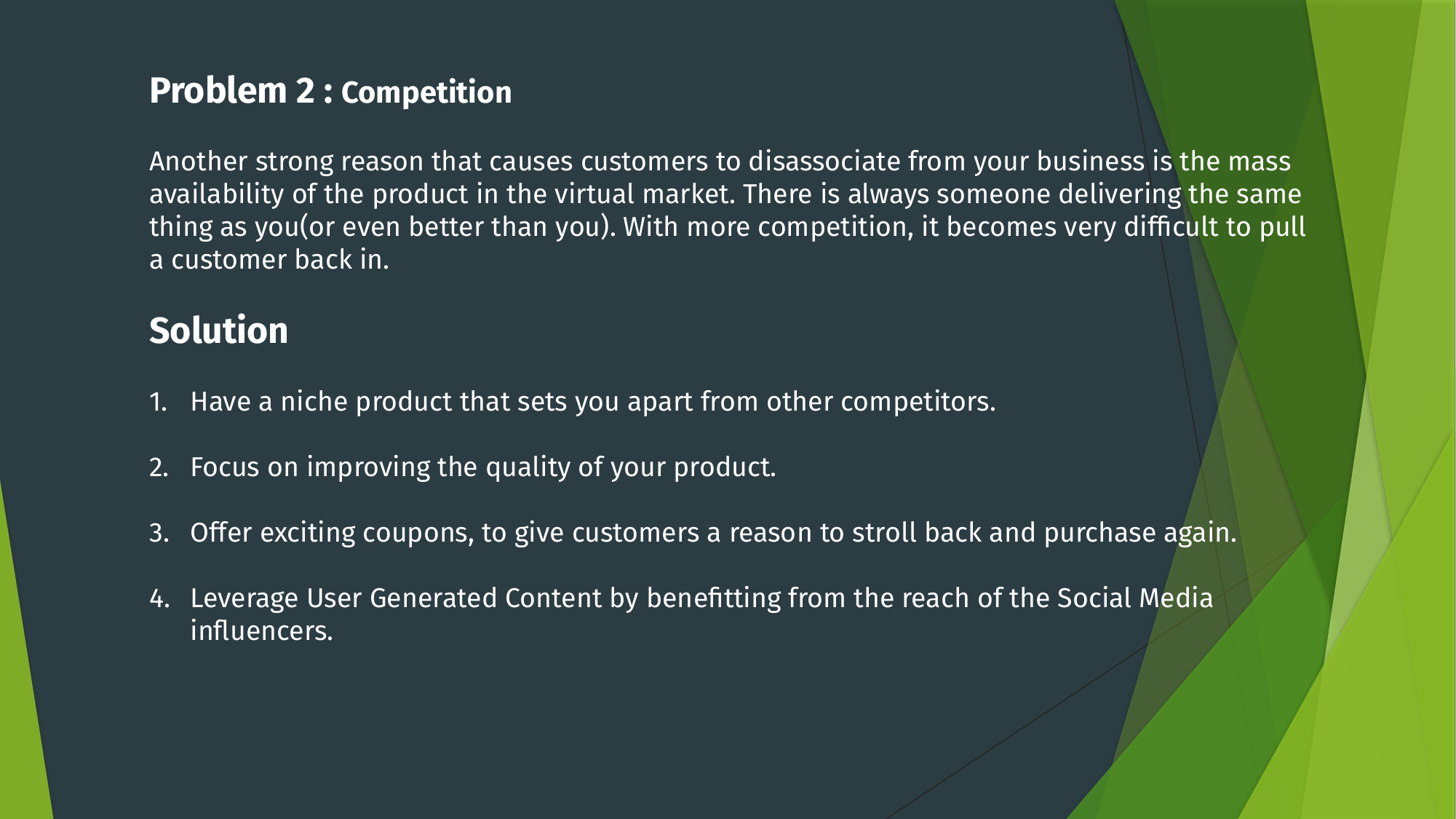

Problem 2 : Competition

Another strong reason that causes customers to disassociate from your business is the mass availability of the product in the virtual market. There is always someone delivering the same thing as you(or even better than you). With more competition, it becomes very difficult to pull a customer back in.

Solution

Have a niche product that sets you apart from other competitors.

Focus on improving the quality of your product.

Offer exciting coupons, to give customers a reason to stroll back and purchase again.

Leverage User Generated Content by benefitting from the reach of the Social Media influencers.